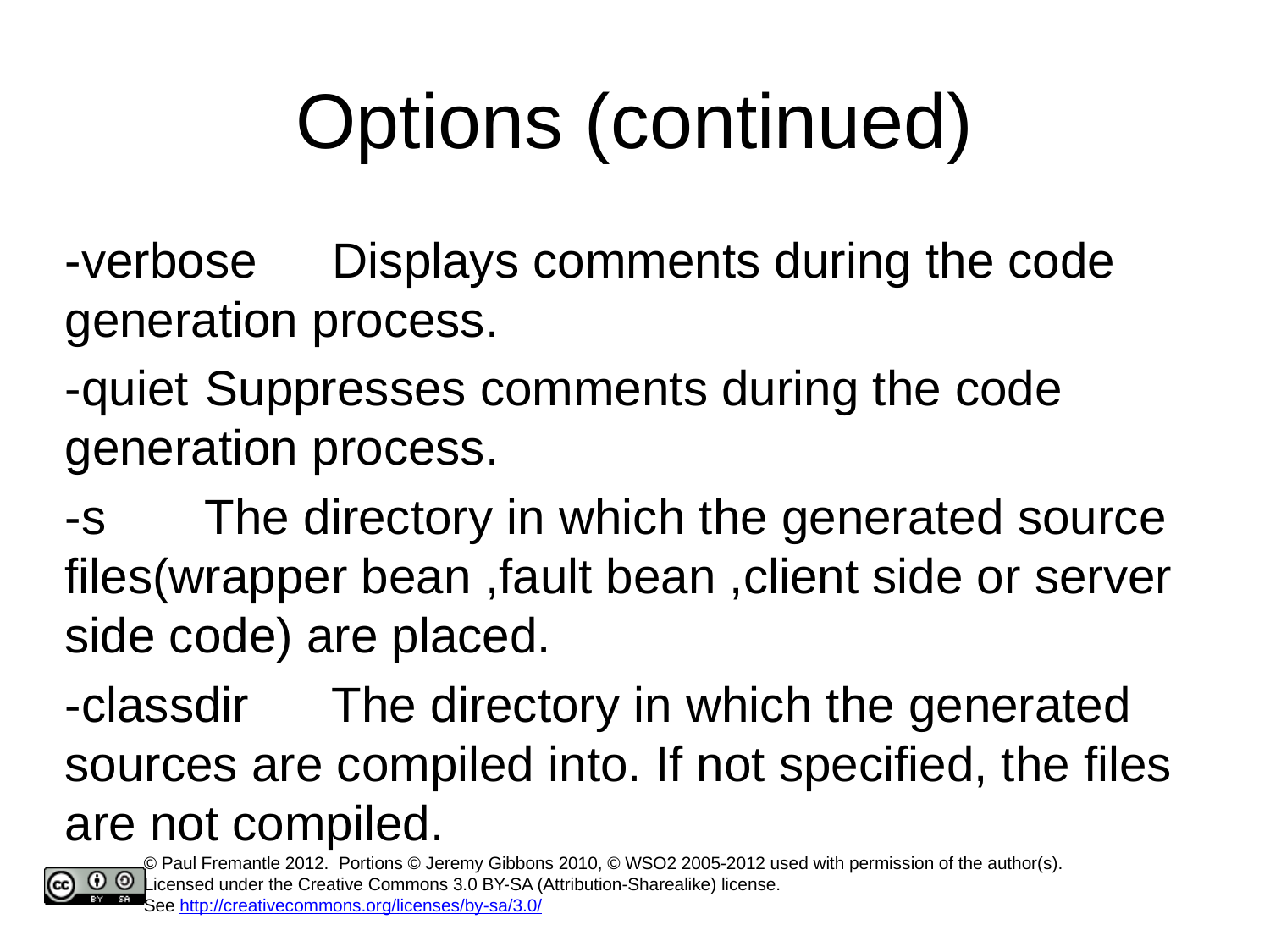

# Options (continued)
-verbose	 Displays comments during the code generation process.
-quiet	 Suppresses comments during the code generation process.
-s	 The directory in which the generated source files(wrapper bean ,fault bean ,client side or server side code) are placed.
-classdir	 The directory in which the generated sources are compiled into. If not specified, the files are not compiled.